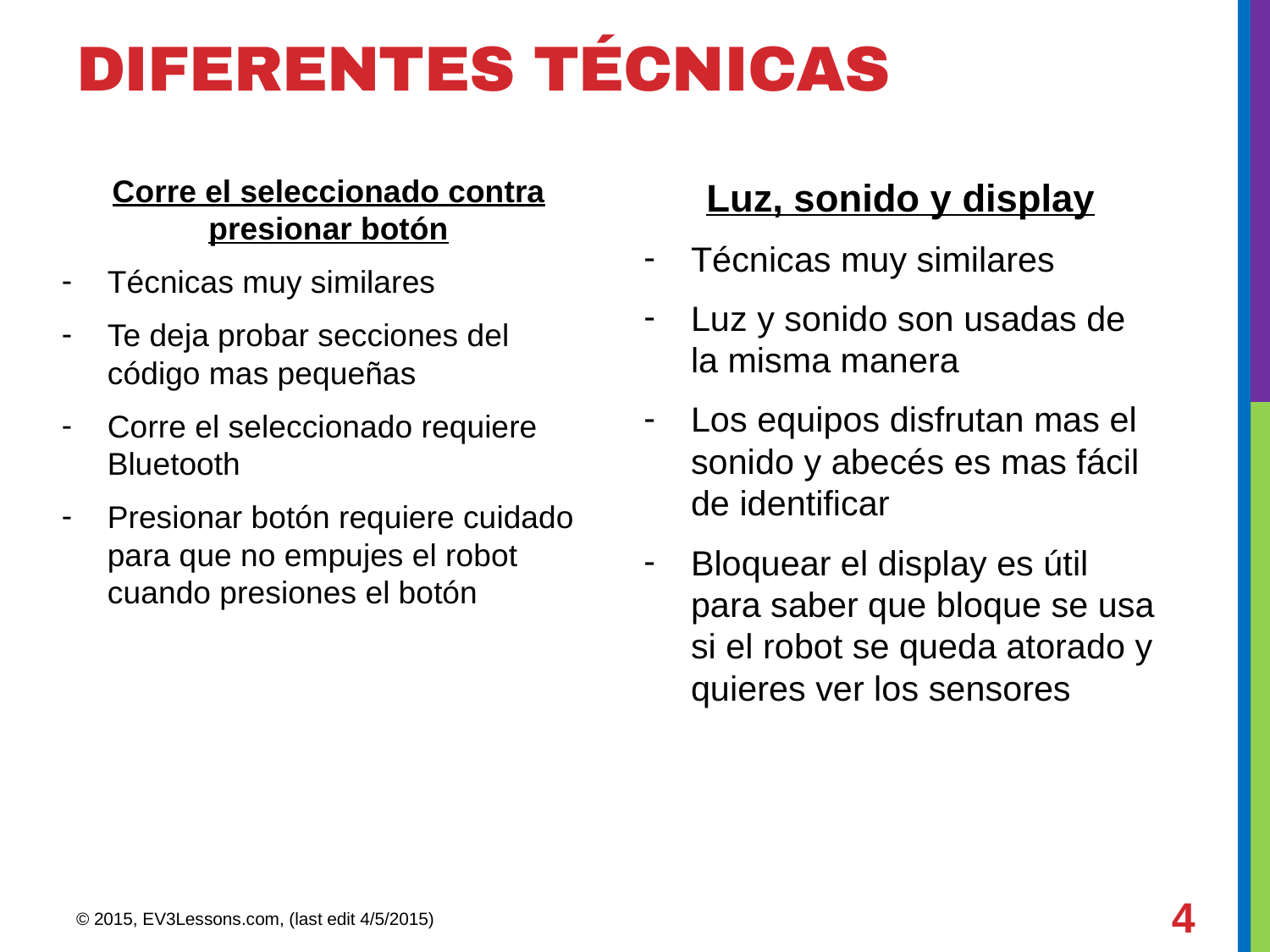

# Diferentes técnicas
Corre el seleccionado contra presionar botón
Técnicas muy similares
Te deja probar secciones del código mas pequeñas
Corre el seleccionado requiere Bluetooth
Presionar botón requiere cuidado para que no empujes el robot cuando presiones el botón

Luz, sonido y display
Técnicas muy similares
Luz y sonido son usadas de la misma manera
Los equipos disfrutan mas el sonido y abecés es mas fácil de identificar
Bloquear el display es útil para saber que bloque se usa si el robot se queda atorado y quieres ver los sensores

4
© 2015, EV3Lessons.com, (last edit 4/5/2015)